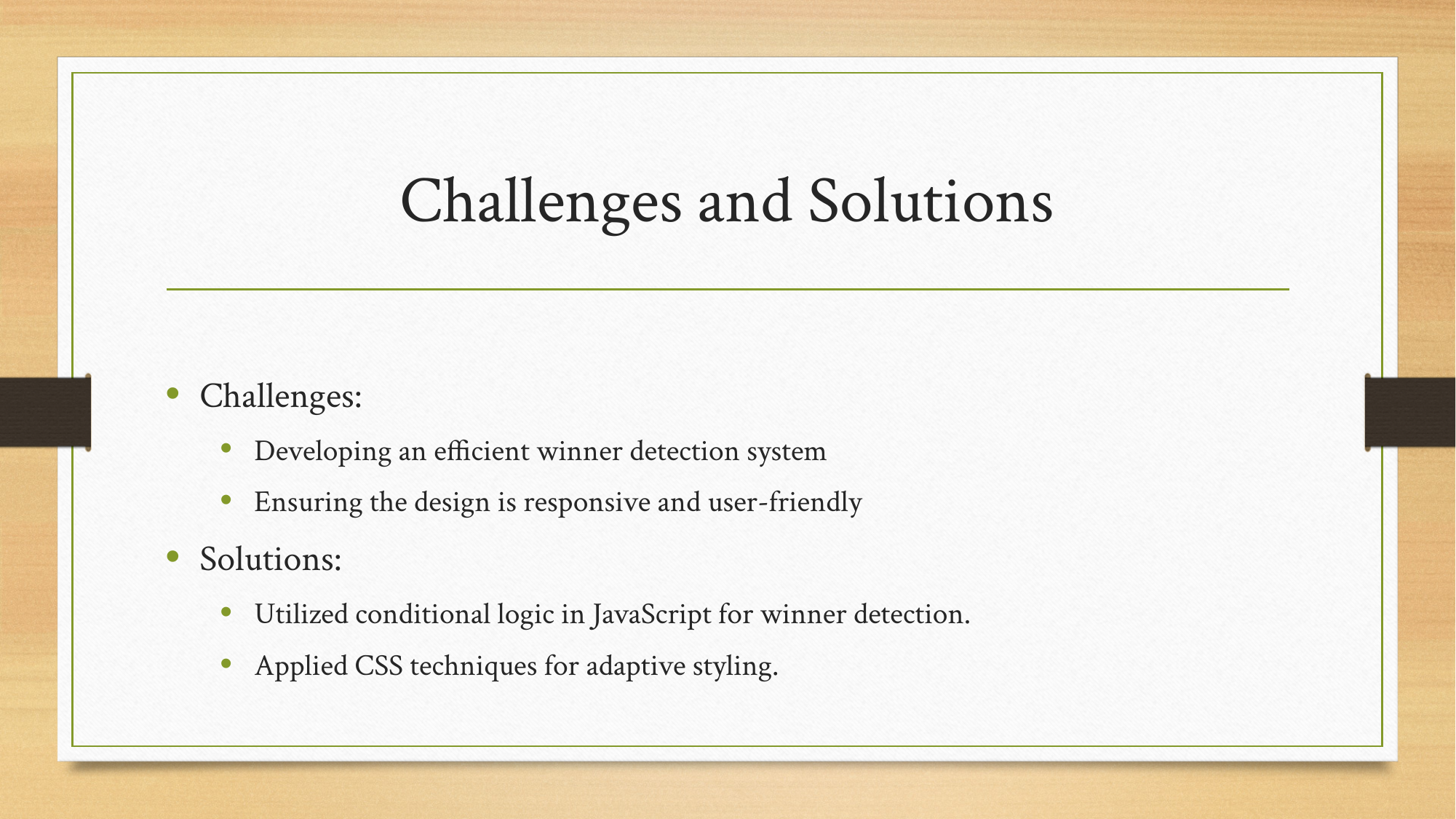

# Challenges and Solutions

Challenges:
Developing an efficient winner detection system
Ensuring the design is responsive and user-friendly
Solutions:
Utilized conditional logic in JavaScript for winner detection.
Applied CSS techniques for adaptive styling.